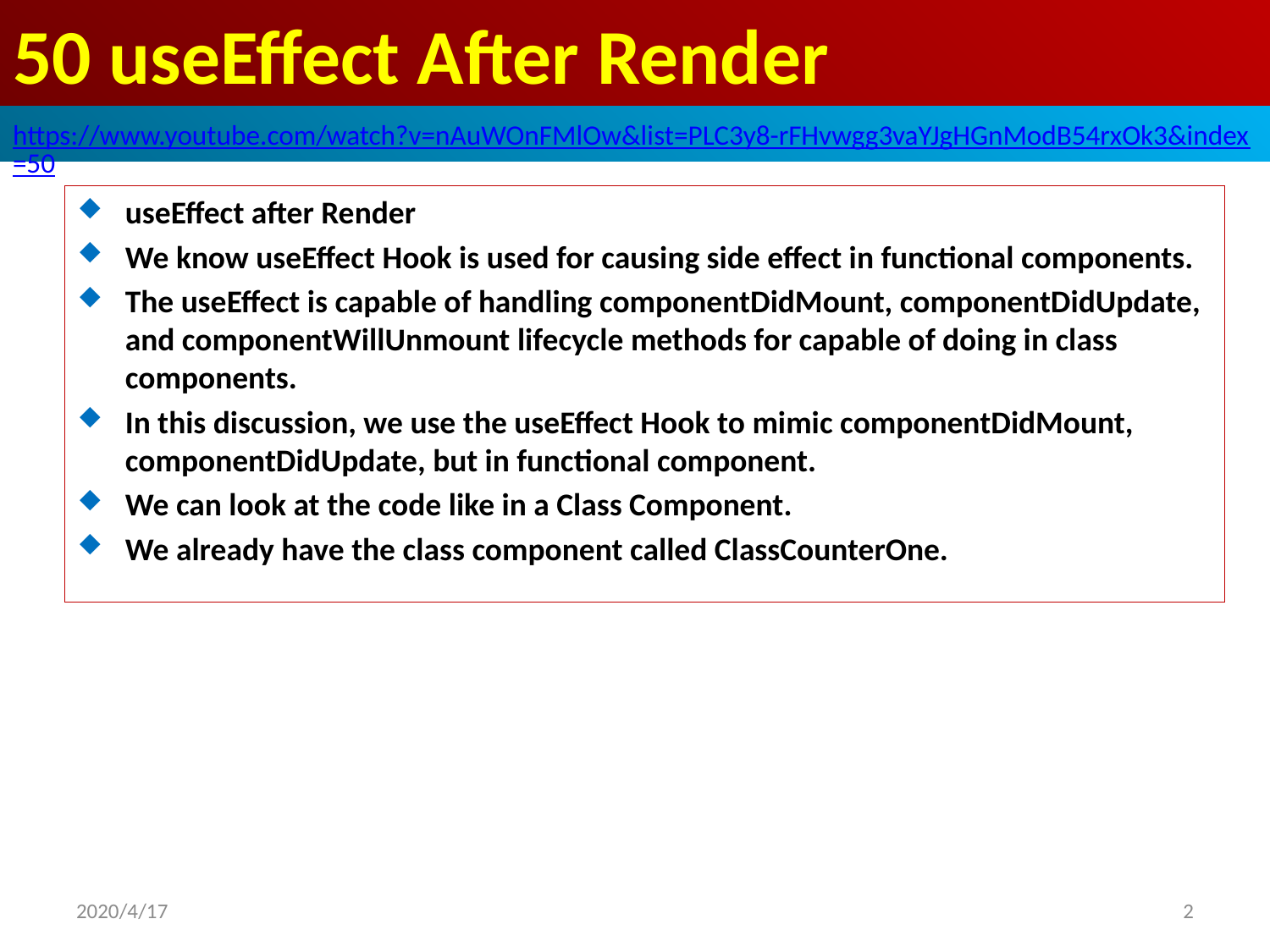

# 50 useEffect After Render
https://www.youtube.com/watch?v=nAuWOnFMlOw&list=PLC3y8-rFHvwgg3vaYJgHGnModB54rxOk3&index=50
useEffect after Render
We know useEffect Hook is used for causing side effect in functional components.
The useEffect is capable of handling componentDidMount, componentDidUpdate, and componentWillUnmount lifecycle methods for capable of doing in class components.
In this discussion, we use the useEffect Hook to mimic componentDidMount, componentDidUpdate, but in functional component.
We can look at the code like in a Class Component.
We already have the class component called ClassCounterOne.
2020/4/17
2